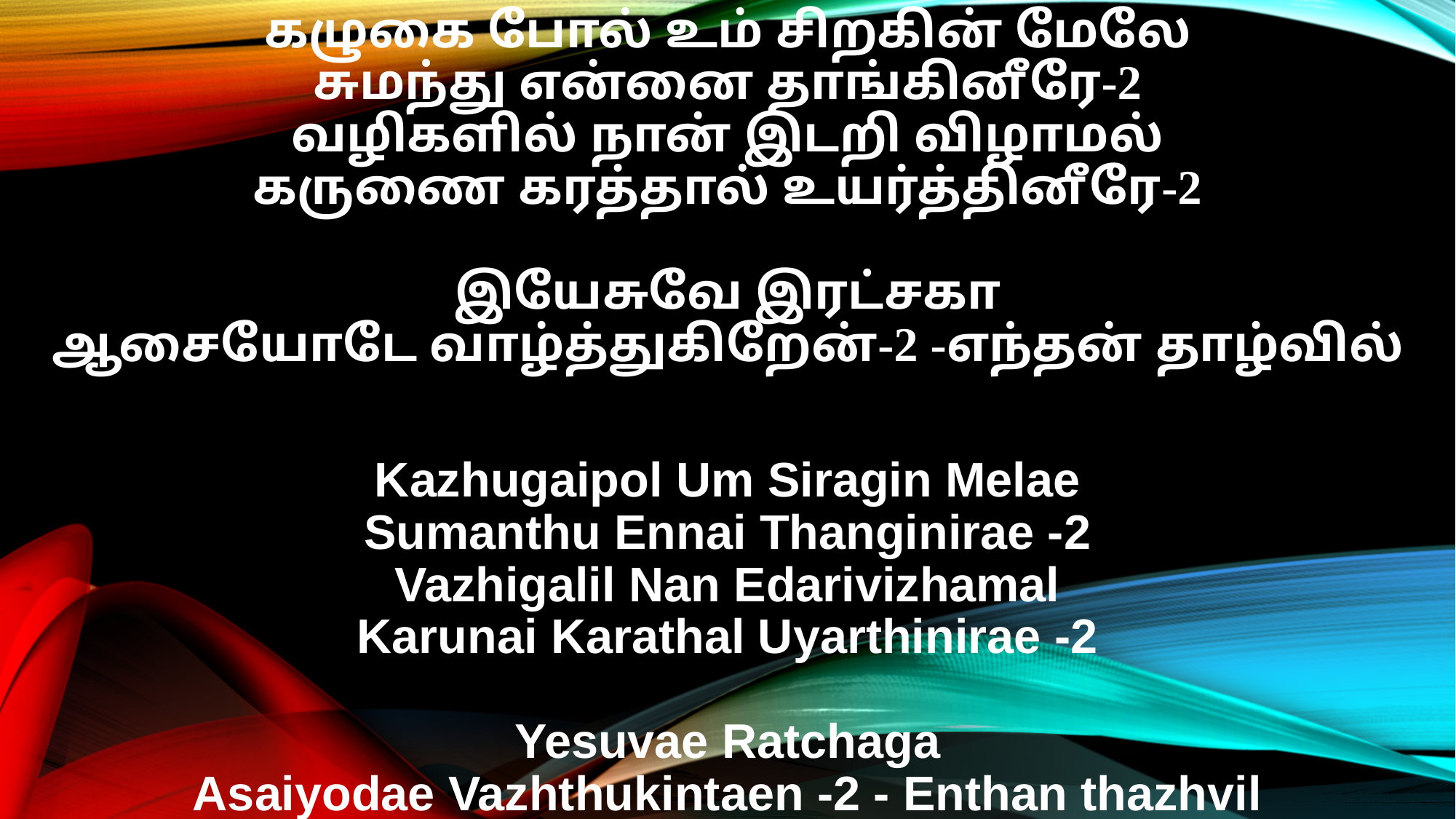

கழுகை போல் உம் சிறகின் மேலே
சுமந்து என்னை தாங்கினீரே-2
வழிகளில் நான் இடறி விழாமல்
கருணை கரத்தால் உயர்த்தினீரே-2
இயேசுவே இரட்சகா
ஆசையோடே வாழ்த்துகிறேன்-2 -எந்தன் தாழ்வில்

Kazhugaipol Um Siragin Melae
Sumanthu Ennai Thanginirae -2
Vazhigalil Nan Edarivizhamal
Karunai Karathal Uyarthinirae -2
Yesuvae Ratchaga
Asaiyodae Vazhthukintaen -2 - Enthan thazhvil